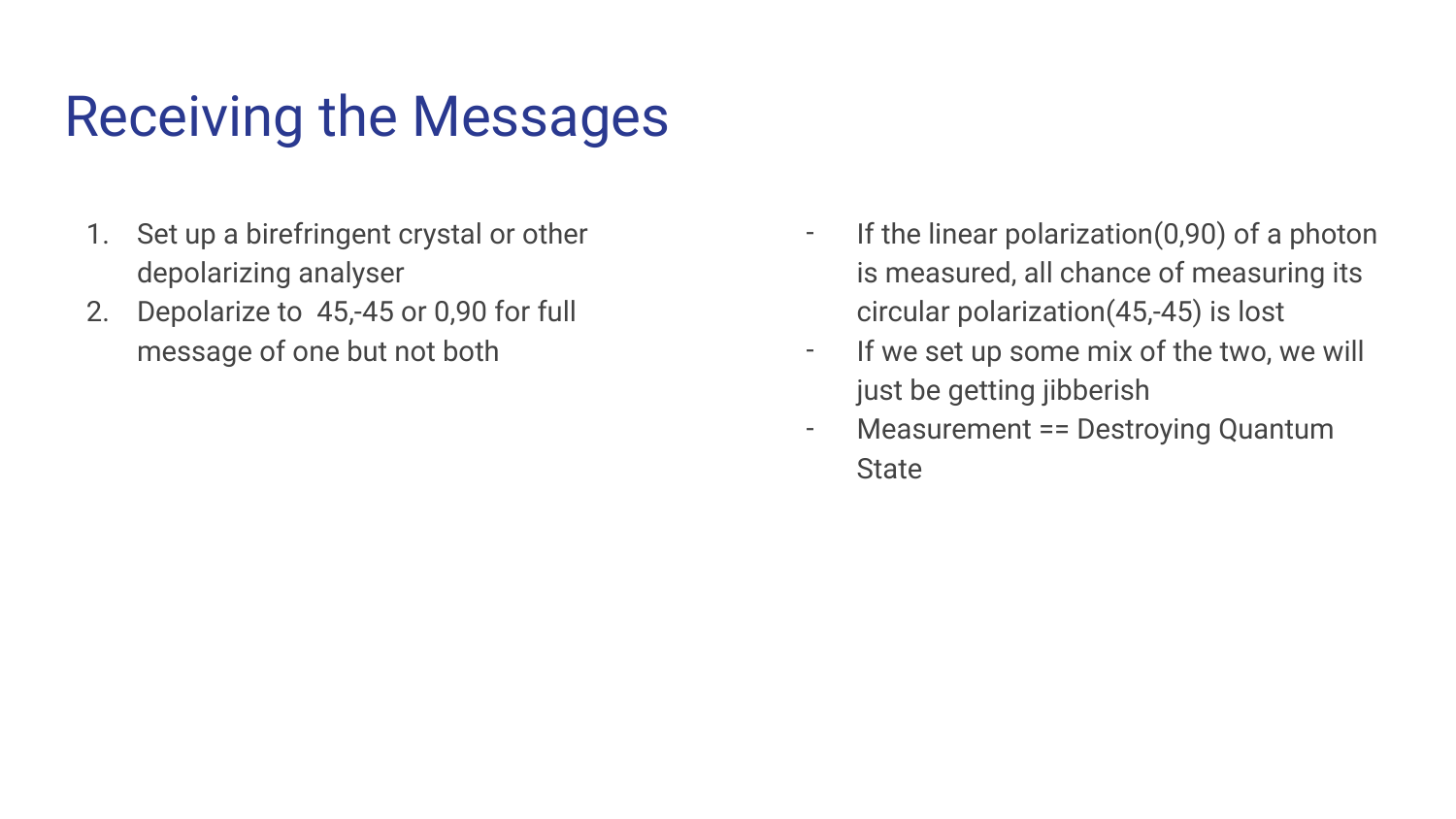

# Receiving the Messages
Set up a birefringent crystal or other depolarizing analyser
Depolarize to  45,-45 or 0,90 for full message of one but not both

If the linear polarization(0,90) of a photon is measured, all chance of measuring its circular polarization(45,-45) is lost
If we set up some mix of the two, we will just be getting jibberish
Measurement == Destroying Quantum State